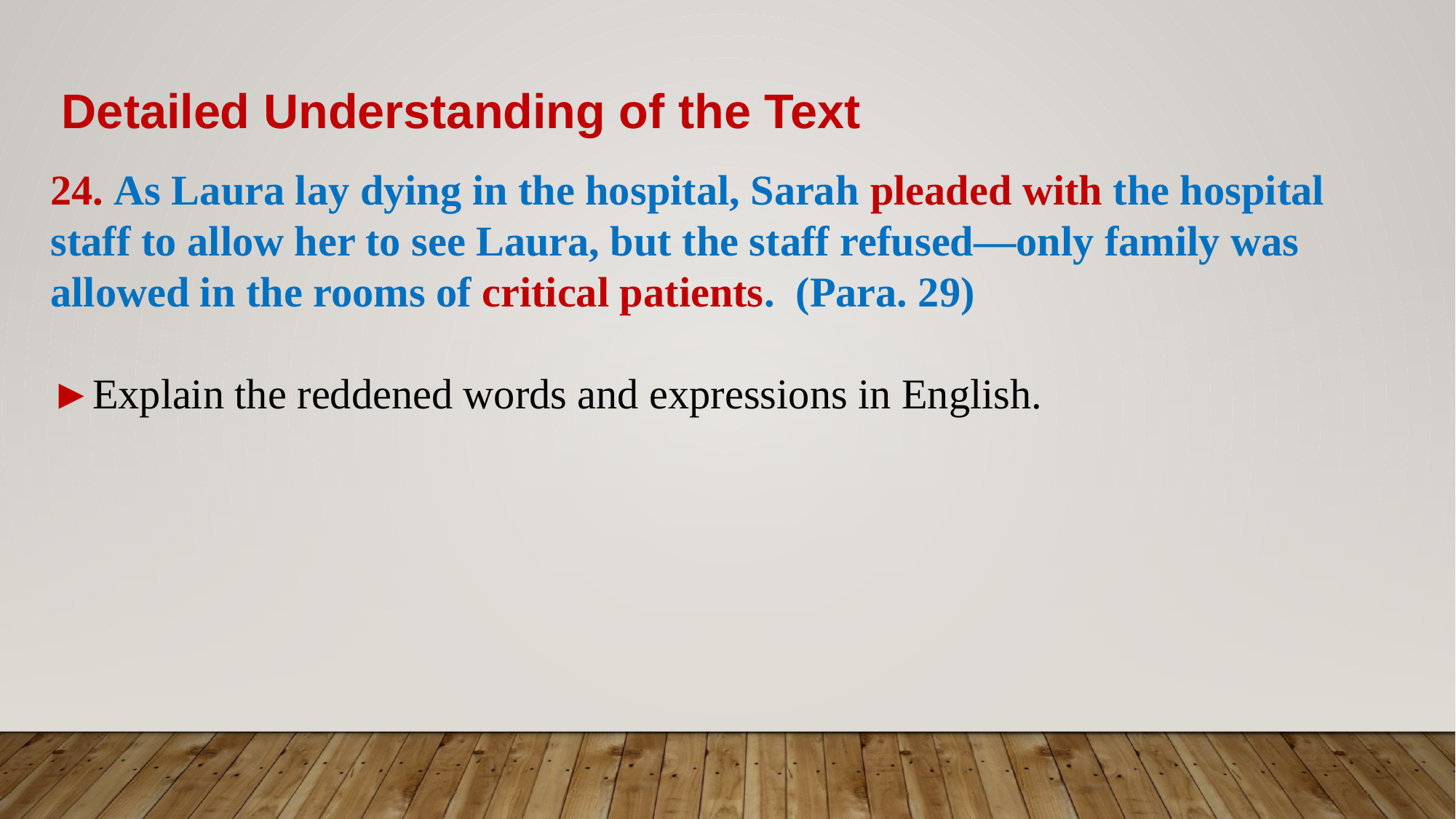

Detailed Understanding of the Text
24. As Laura lay dying in the hospital, Sarah pleaded with the hospital staff to allow her to see Laura, but the staff refused—only family was     allowed in the rooms of critical patients.  (Para. 29)

►Explain the reddened words and expressions in English.